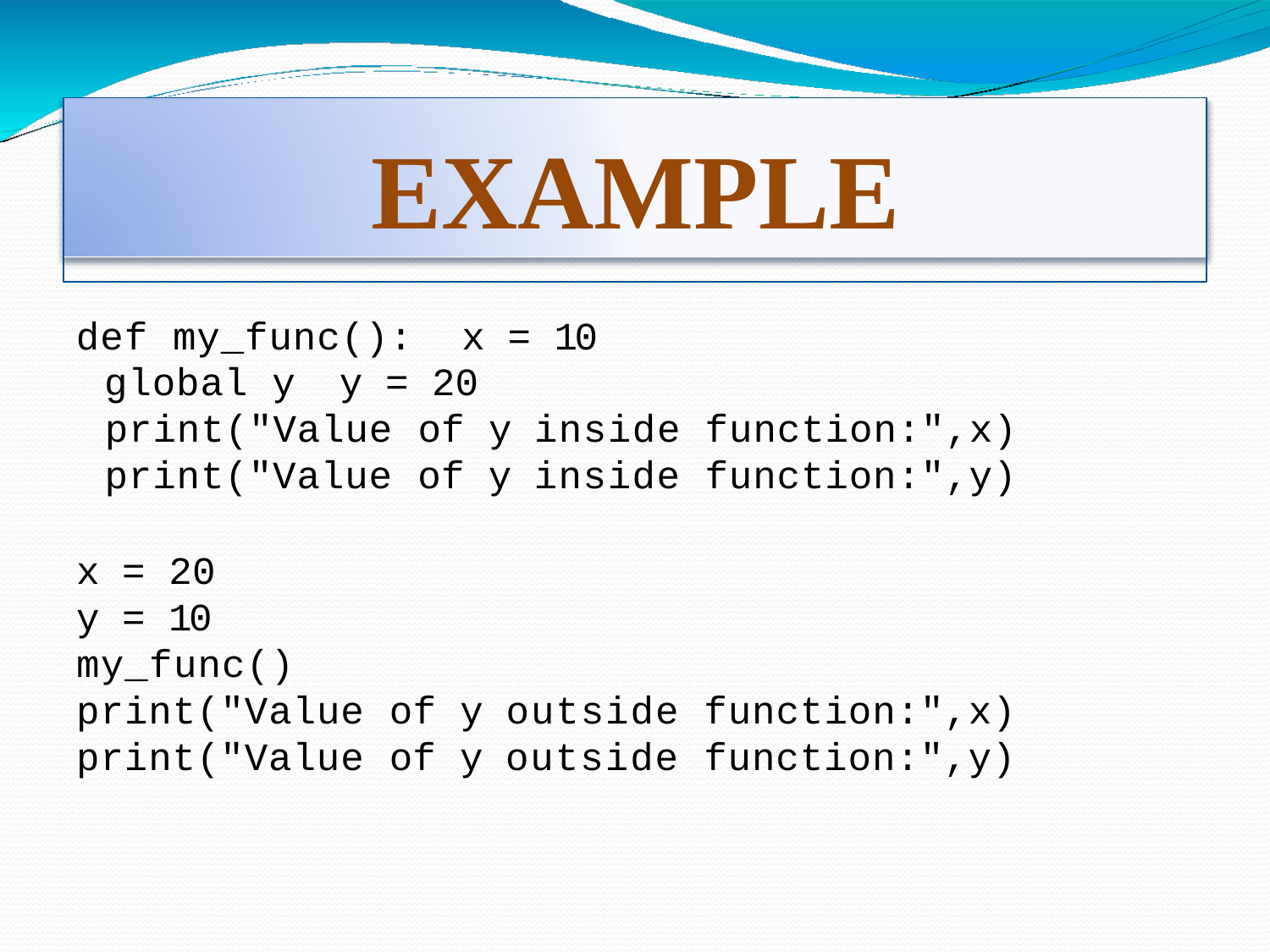

# EXAMPLE
def my_func():  x = 10
global y  y = 20
print("Value of y inside function:",x)  print("Value of y inside function:",y)

x = 20
y = 10
my_func()
print("Value of y outside function:",x)  print("Value of y outside function:",y)
©DTA-Rajneesh Kumar